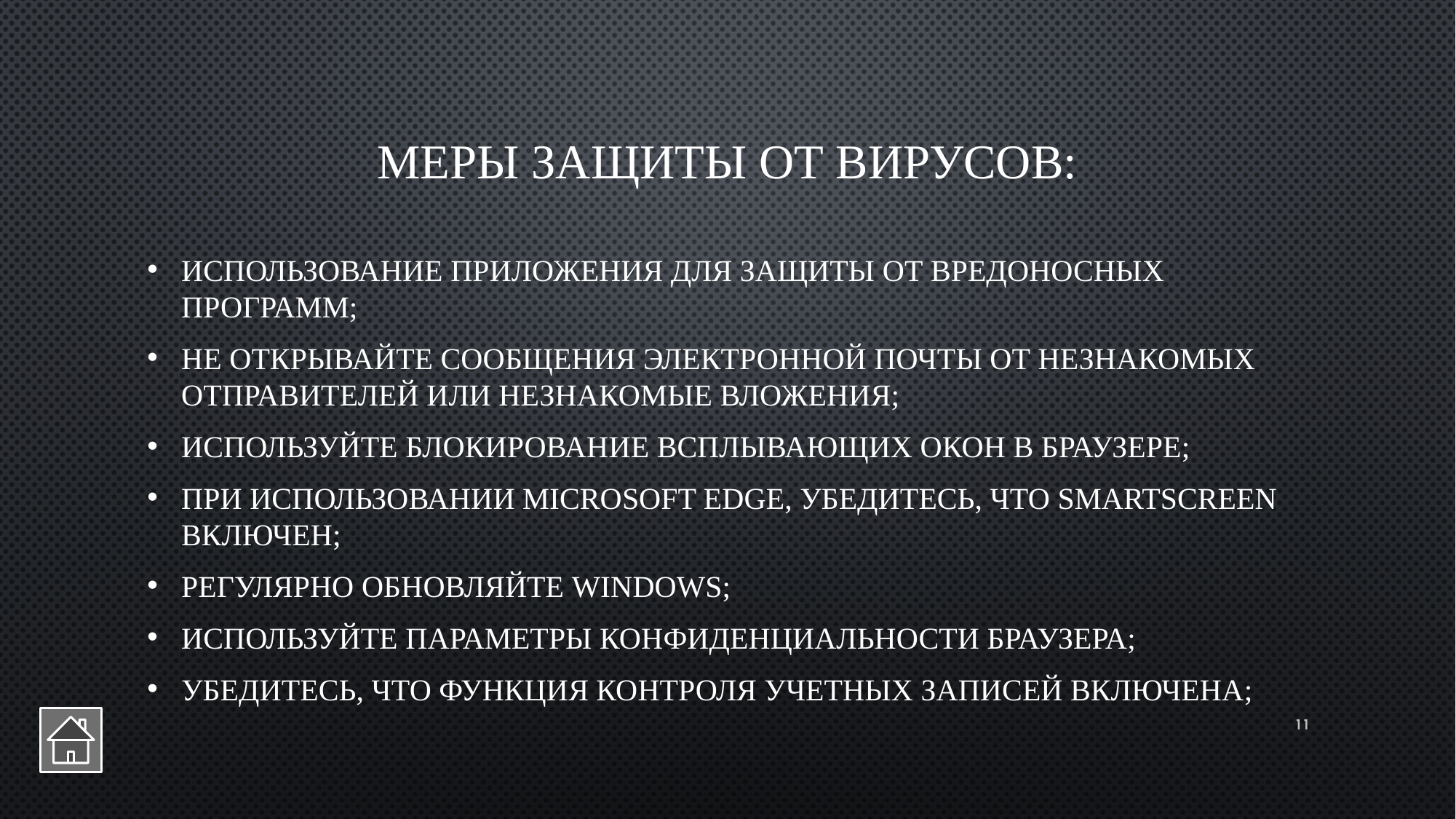

# Меры защиты от вирусов:
Использование приложения для защиты от вредоносных программ;
Не открывайте сообщения электронной почты от незнакомых отправителей или незнакомые вложения;
Используйте блокирование всплывающих окон в браузере;
При использовании Microsoft Edge, убедитесь, что SmartScreen включен;
Регулярно обновляйте Windows;
Используйте параметры конфиденциальности браузера;
Убедитесь, что функция контроля учетных записей включена;

11